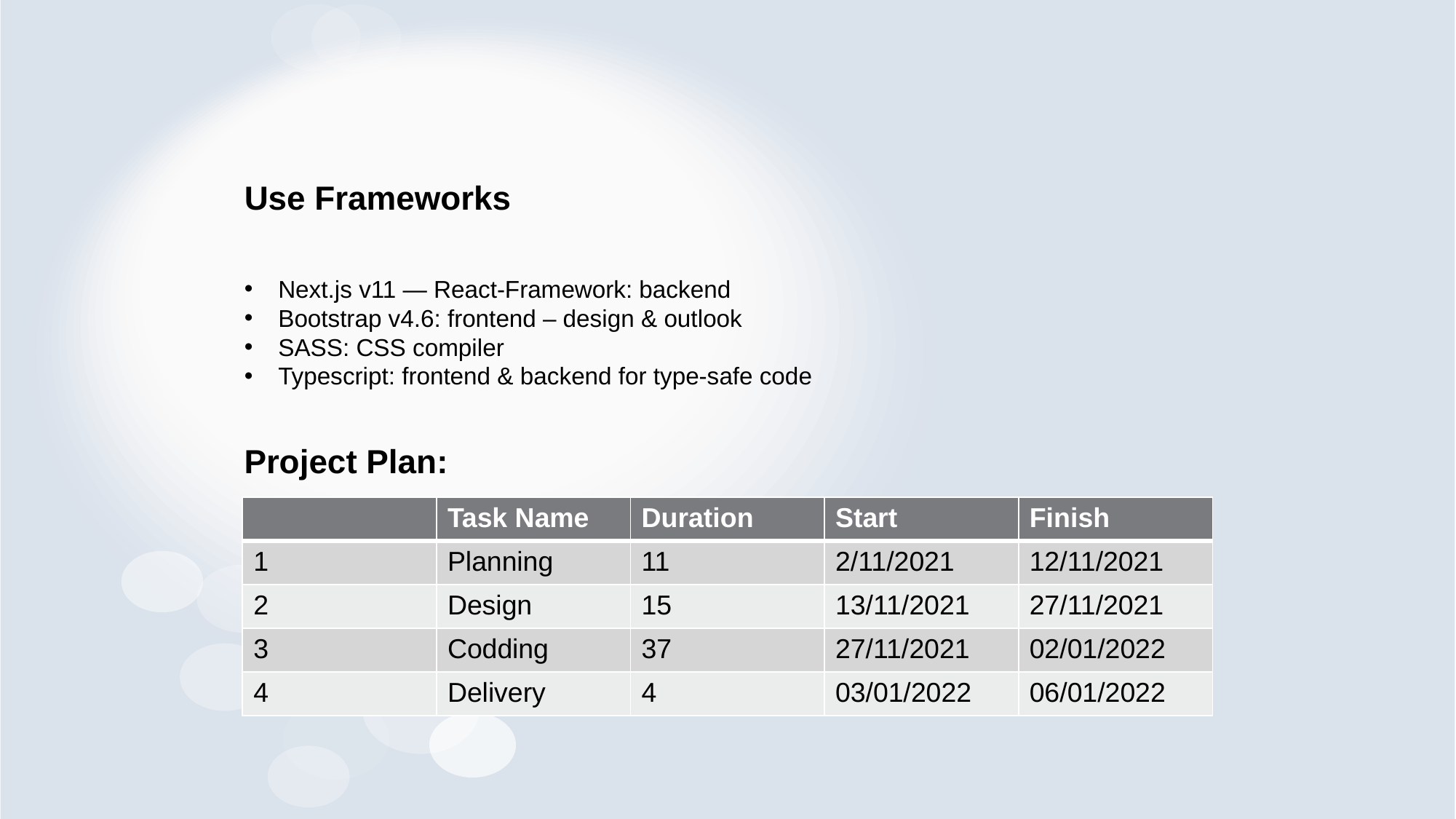

Use Frameworks
Next.js v11 — React-Framework: backend
Bootstrap v4.6: frontend – design & outlook
SASS: CSS compiler
Typescript: frontend & backend for type-safe code
Project Plan:
|  | Task Name | Duration | Start | Finish |
| --- | --- | --- | --- | --- |
| 1 | Planning | 11 | 2/11/2021 | 12/11/2021 |
| 2 | Design | 15 | 13/11/2021 | 27/11/2021 |
| 3 | Codding | 37 | 27/11/2021 | 02/01/2022 |
| 4 | Delivery | 4 | 03/01/2022 | 06/01/2022 |